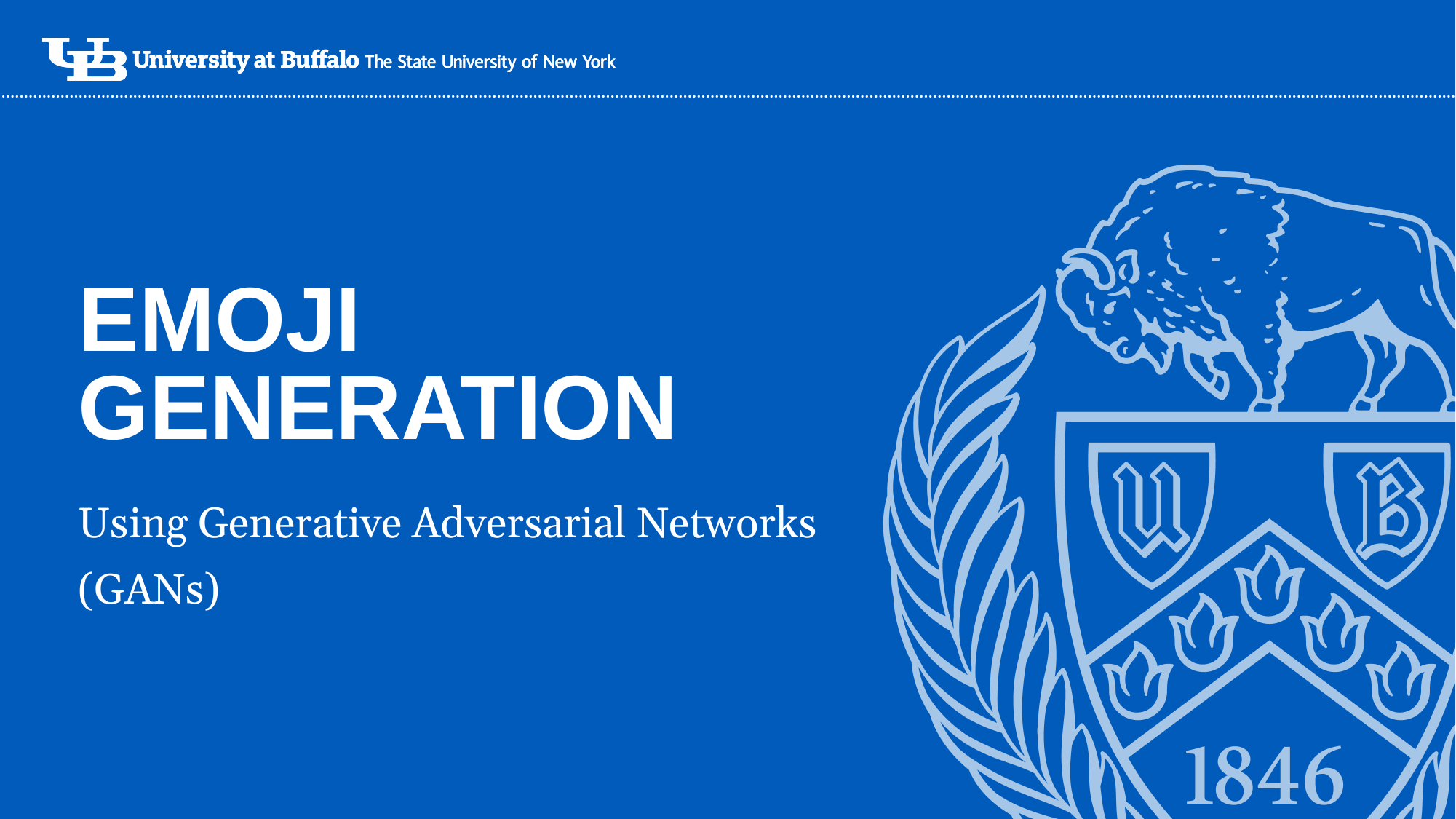

# Emoji Generation
Using Generative Adversarial Networks (GANs)